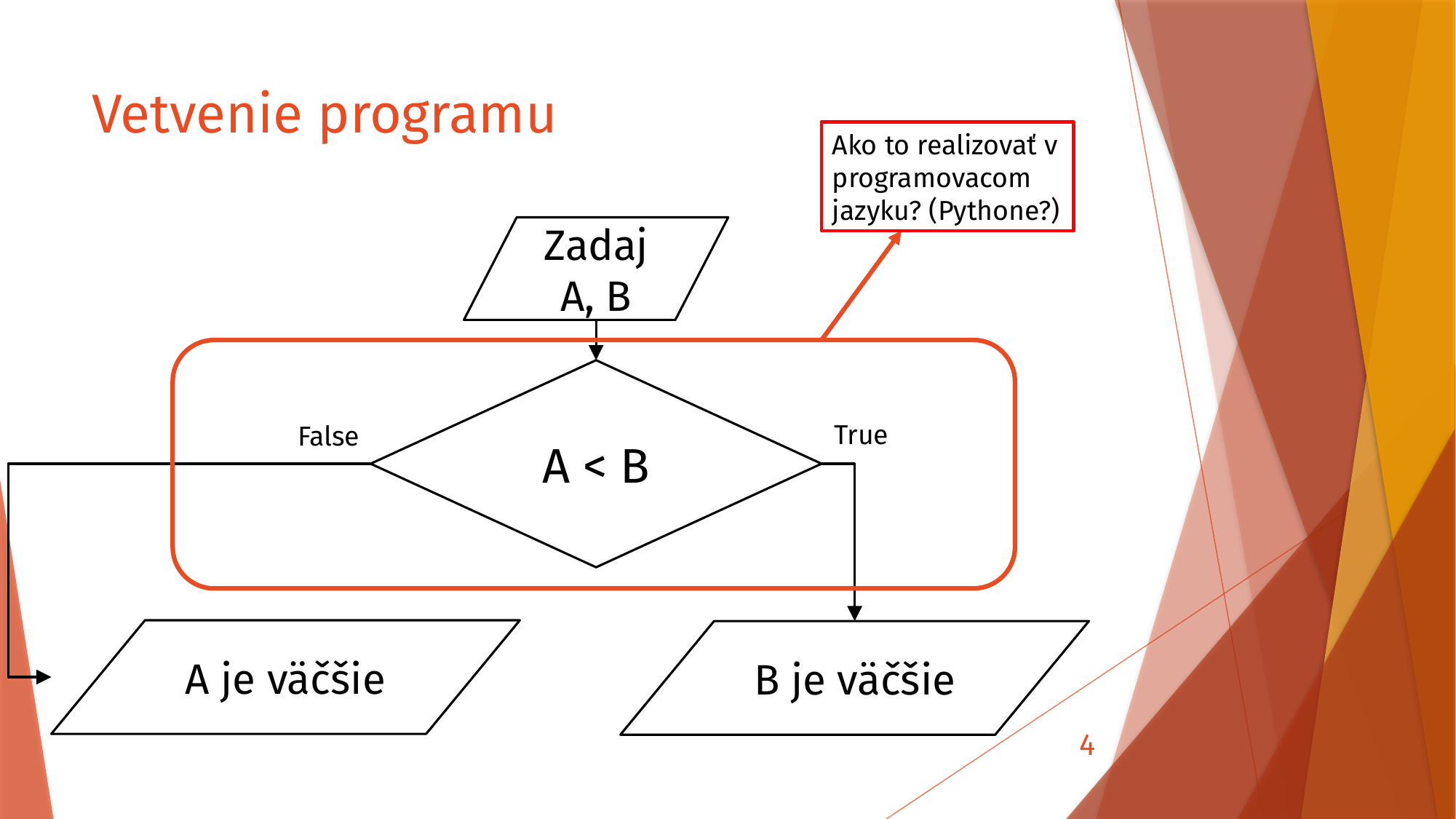

# Vetvenie programu
Ako to realizovať v programovacom jazyku? (Pythone?)
Zadaj A, B

A < B
True
False
A je väčšie
B je väčšie
4